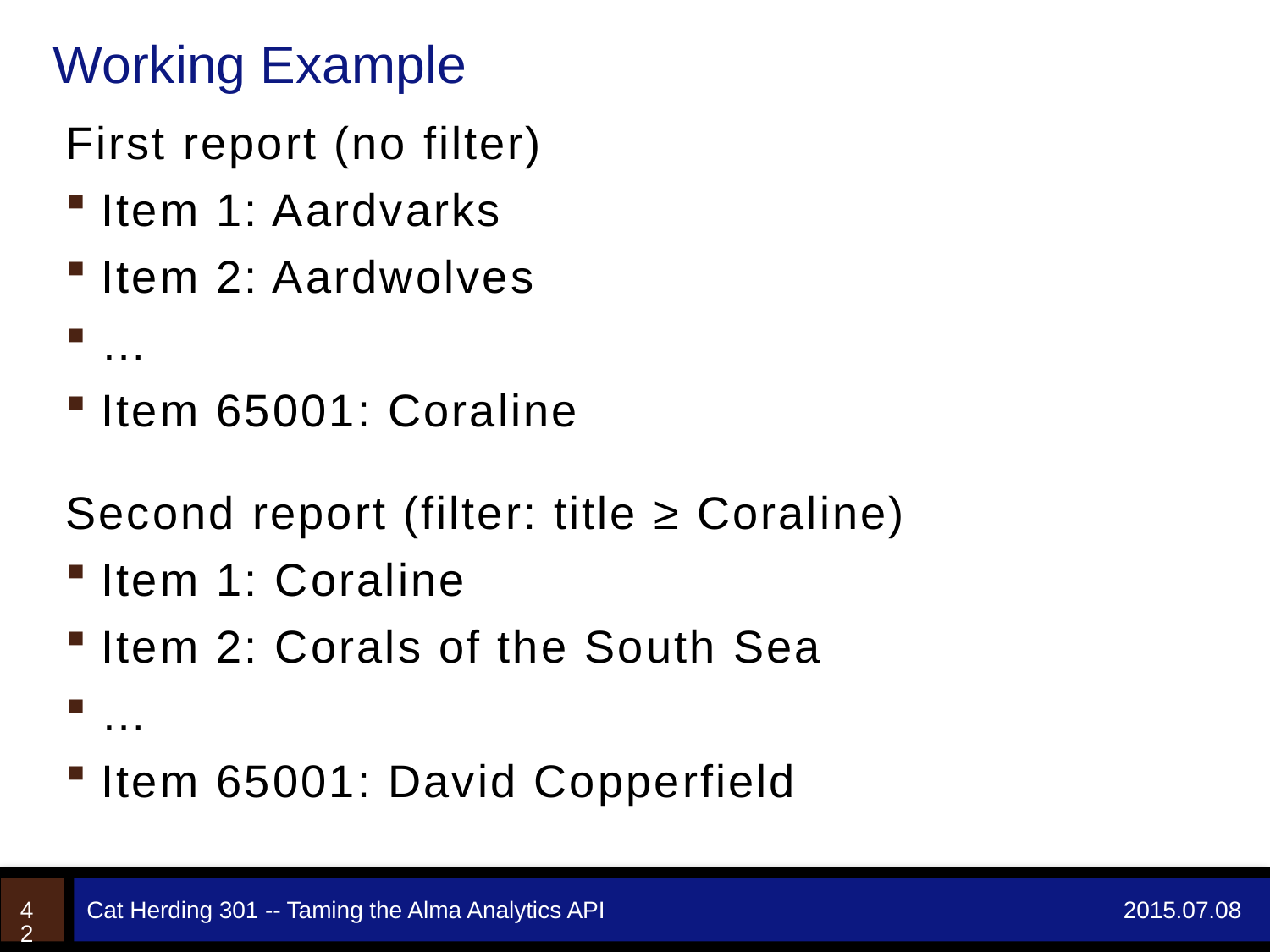

# Working Example
First report (no filter)
Item 1: Aardvarks
Item 2: Aardwolves
…
Item 65001: Coraline

Second report (filter: title ≥ Coraline)
Item 1: Coraline
Item 2: Corals of the South Sea
…
Item 65001: David Copperfield

42
Cat Herding 301 -- Taming the Alma Analytics API
2015.07.08